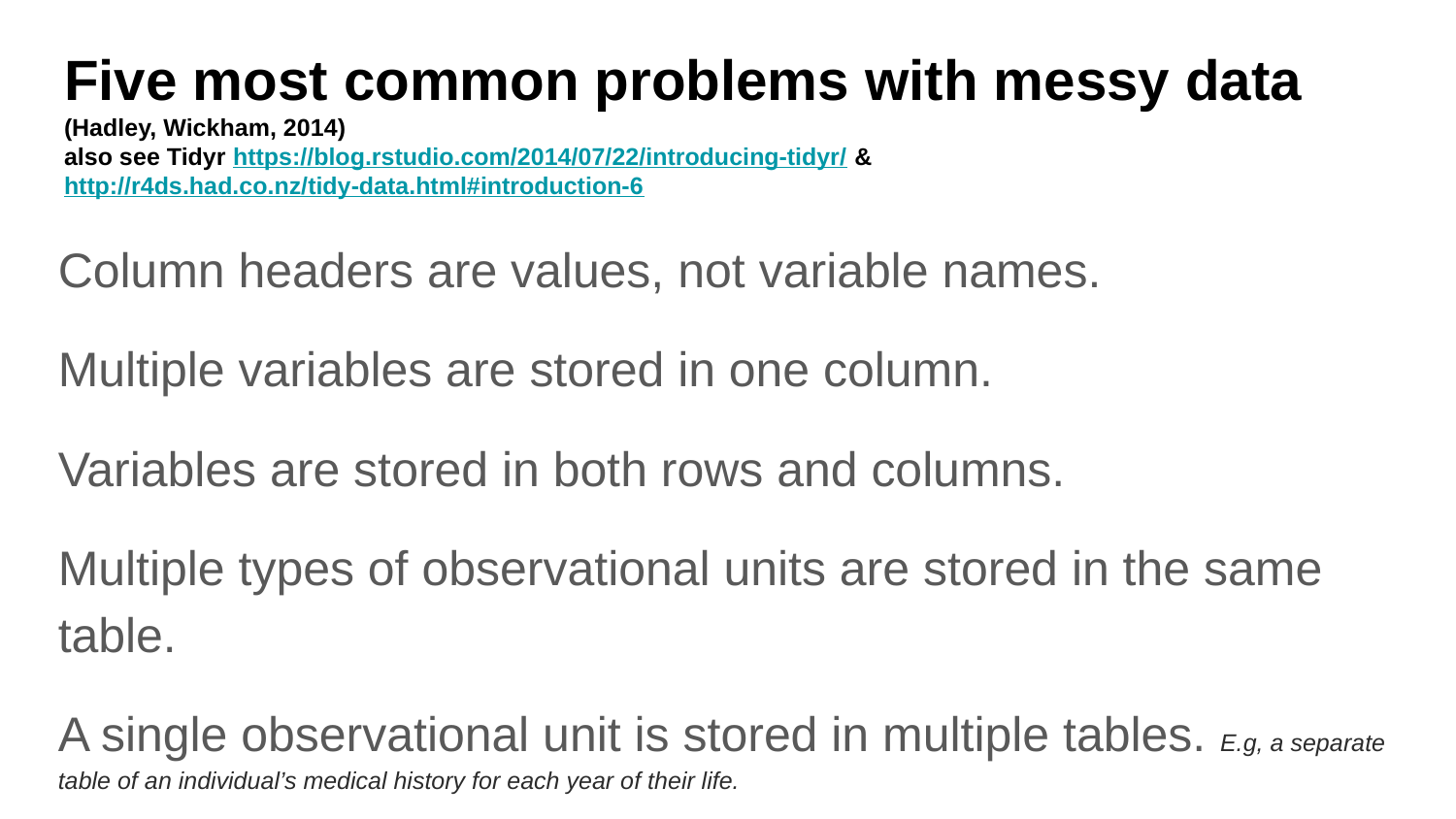

# Five most common problems with messy data
(Hadley, Wickham, 2014)
also see Tidyr https://blog.rstudio.com/2014/07/22/introducing-tidyr/ & http://r4ds.had.co.nz/tidy-data.html#introduction-6

Column headers are values, not variable names. 
Multiple variables are stored in one column. 
Variables are stored in both rows and columns. 
Multiple types of observational units are stored in the same table. 
A single observational unit is stored in multiple tables. E.g, a separate table of an individual’s medical history for each year of their life.